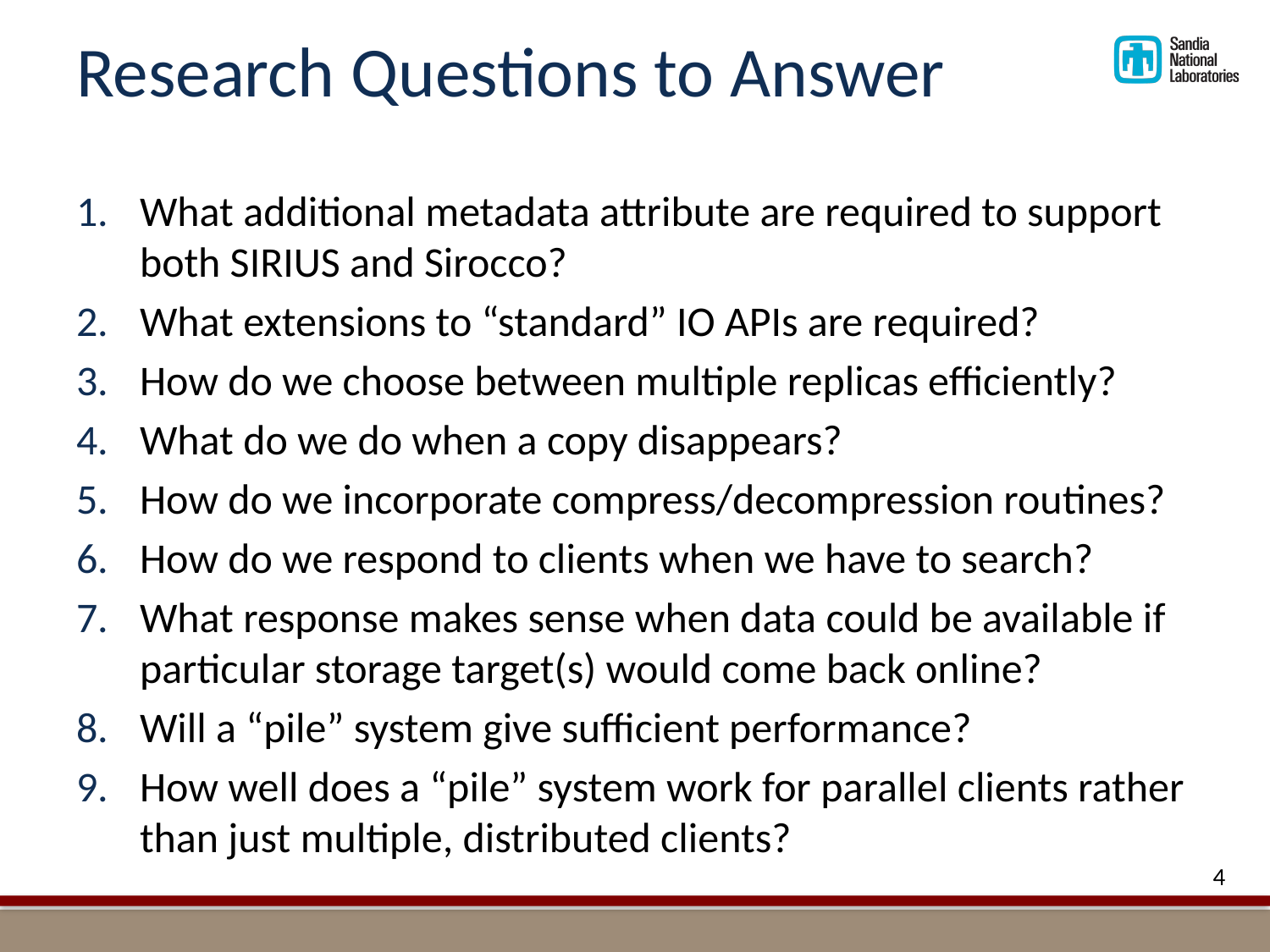

# Research Questions to Answer
What additional metadata attribute are required to support both SIRIUS and Sirocco?
What extensions to “standard” IO APIs are required?
How do we choose between multiple replicas efficiently?
What do we do when a copy disappears?
How do we incorporate compress/decompression routines?
How do we respond to clients when we have to search?
What response makes sense when data could be available if particular storage target(s) would come back online?
Will a “pile” system give sufficient performance?
How well does a “pile” system work for parallel clients rather than just multiple, distributed clients?
4